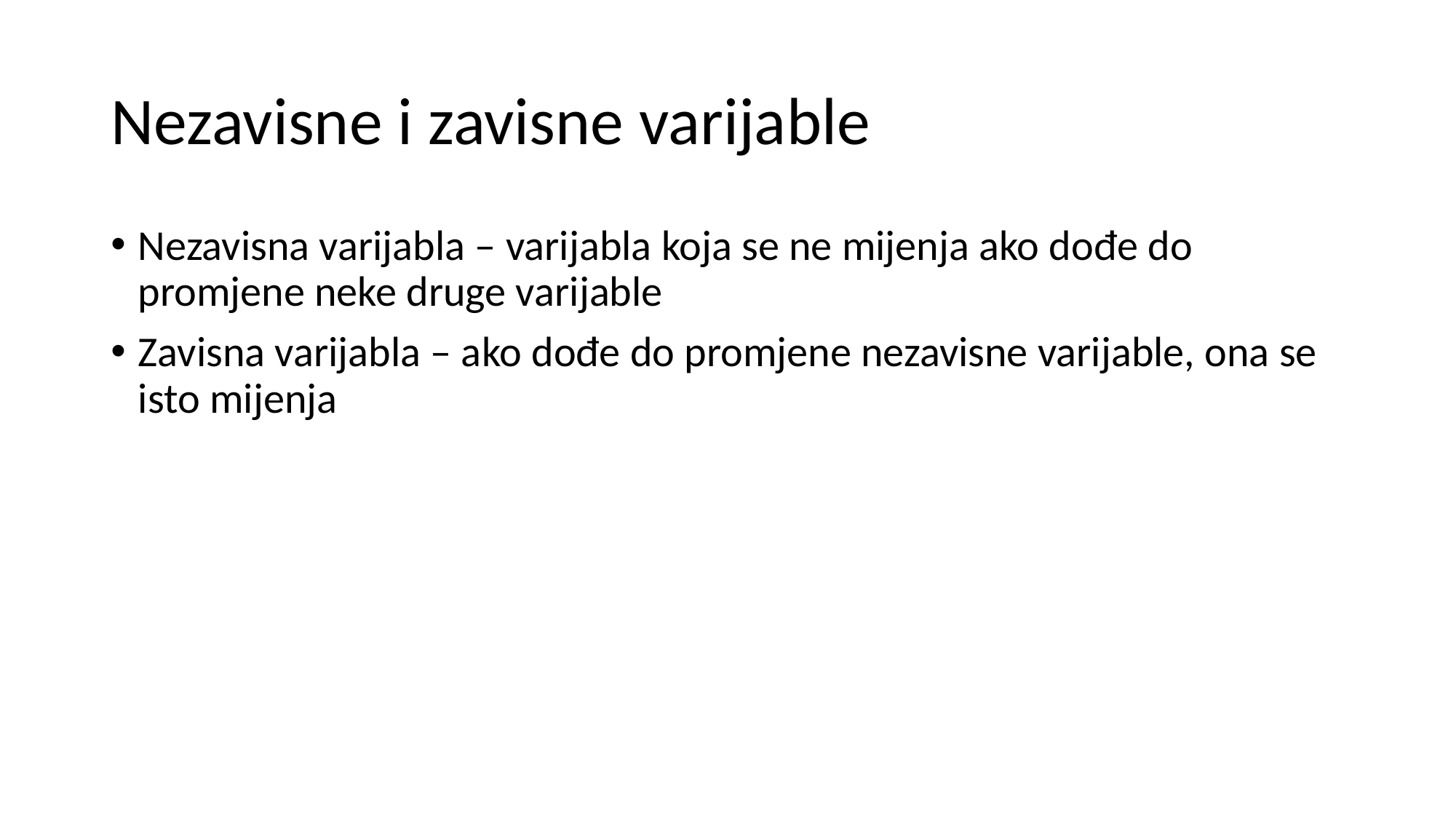

# Nezavisne i zavisne varijable
Nezavisna varijabla – varijabla koja se ne mijenja ako dođe do promjene neke druge varijable
Zavisna varijabla – ako dođe do promjene nezavisne varijable, ona se isto mijenja